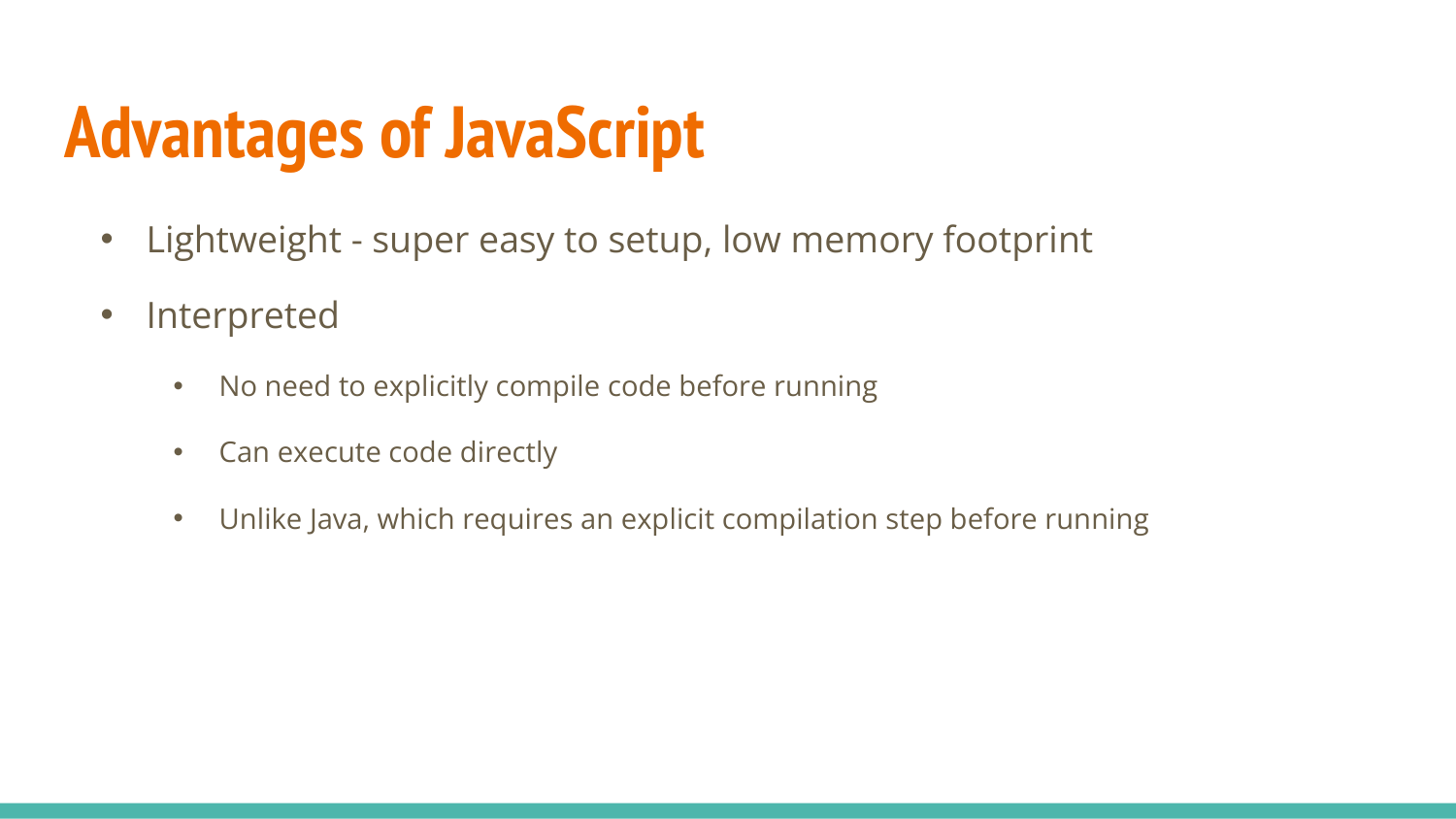

# Advantages of JavaScript
Lightweight - super easy to setup, low memory footprint
Interpreted
No need to explicitly compile code before running
Can execute code directly
Unlike Java, which requires an explicit compilation step before running